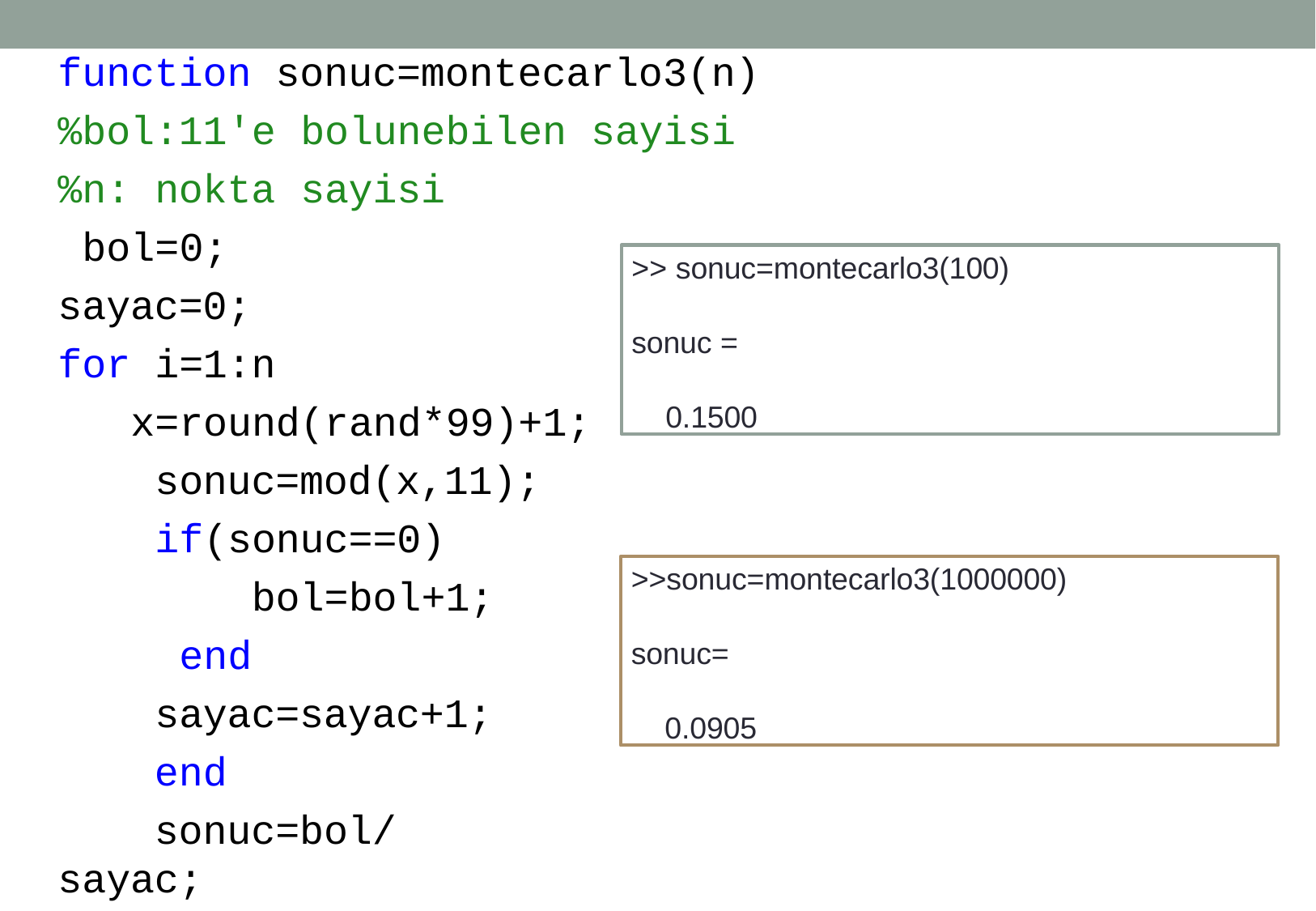

# function sonuc=montecarlo3(n)
%bol:11'e
%n: nokta  bol=0;  sayac=0;  for i=1:n
bolunebilen sayisi
sayisi
>> sonuc=montecarlo3(100)

sonuc =

0.1500
x=round(rand*99)+1;  sonuc=mod(x,11);
if(sonuc==0)
bol=bol+1;  end  sayac=sayac+1;
end
sonuc=bol/sayac;
>>sonuc=montecarlo3(1000000)

sonuc=

0.0905